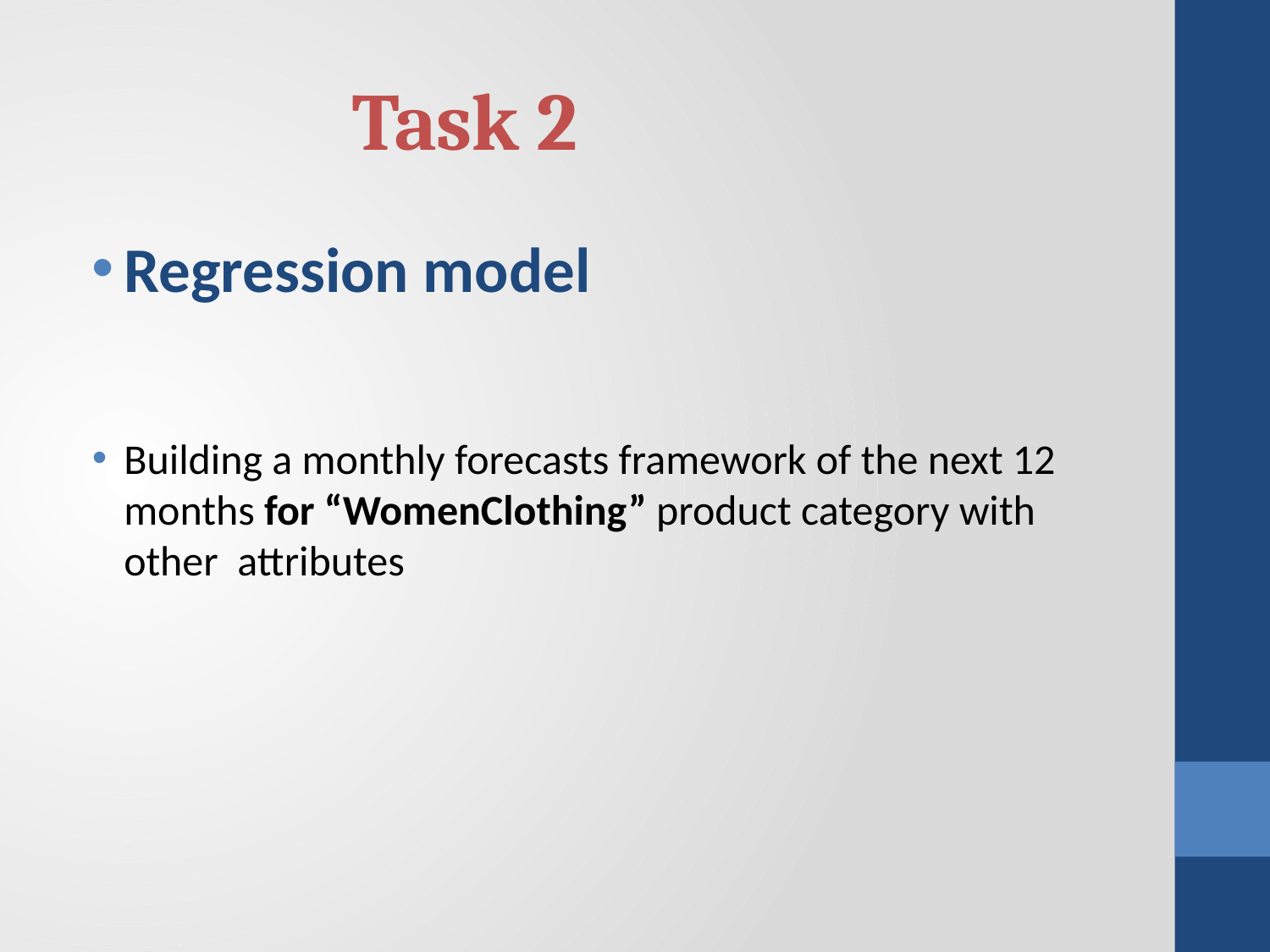

# Task 2
Regression model

Building a monthly forecasts framework of the next 12 months for “WomenClothing” product category with other  attributes